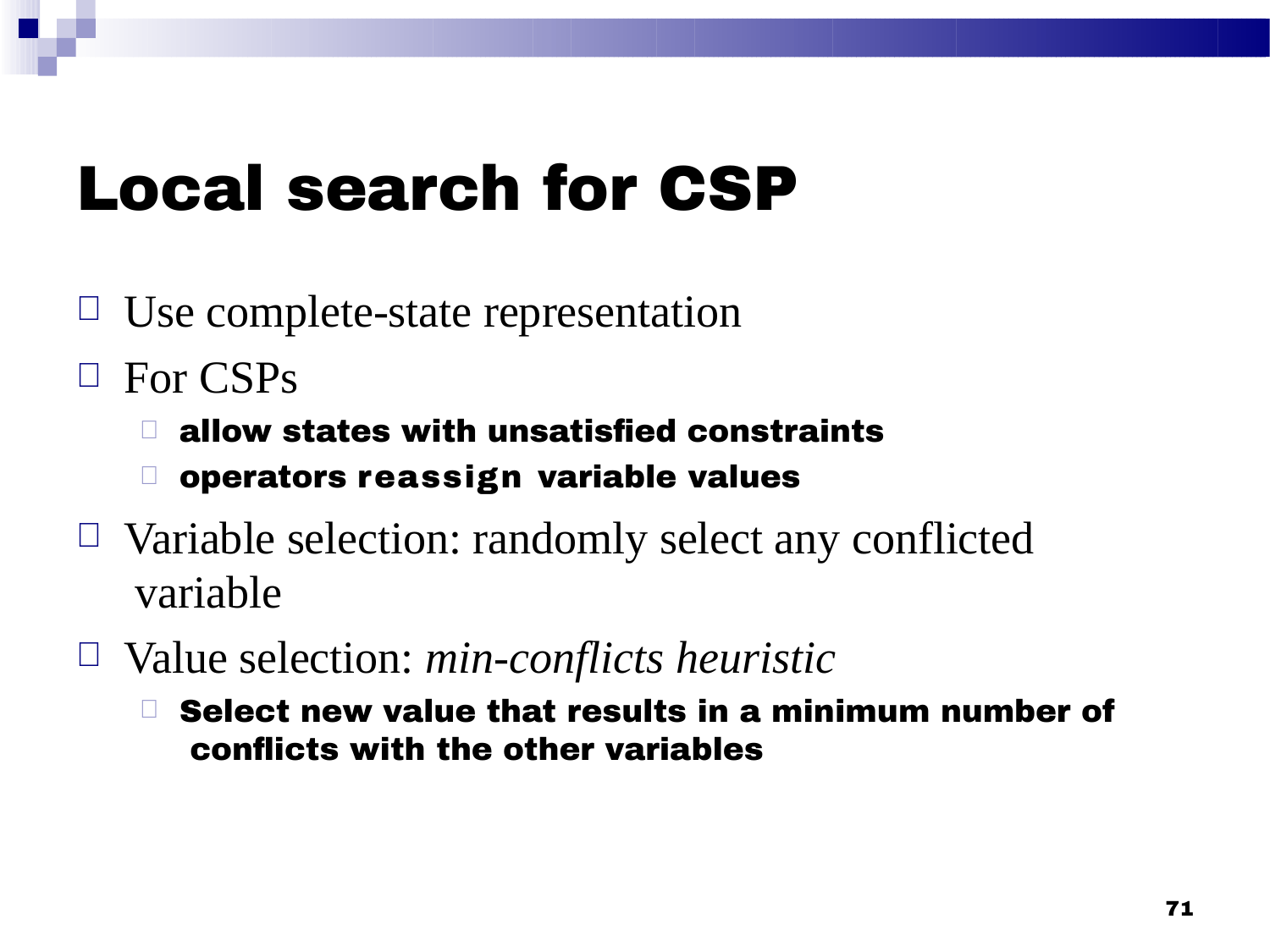

# Local search for CSP
Use complete-state representation
For CSPs
allow states with unsatisfied constraints
operators reassign variable values
Variable selection: randomly select any conflicted  variable
Value selection: min-conflicts heuristic
Select new value that results in a minimum number of  conflicts with the other variables
71